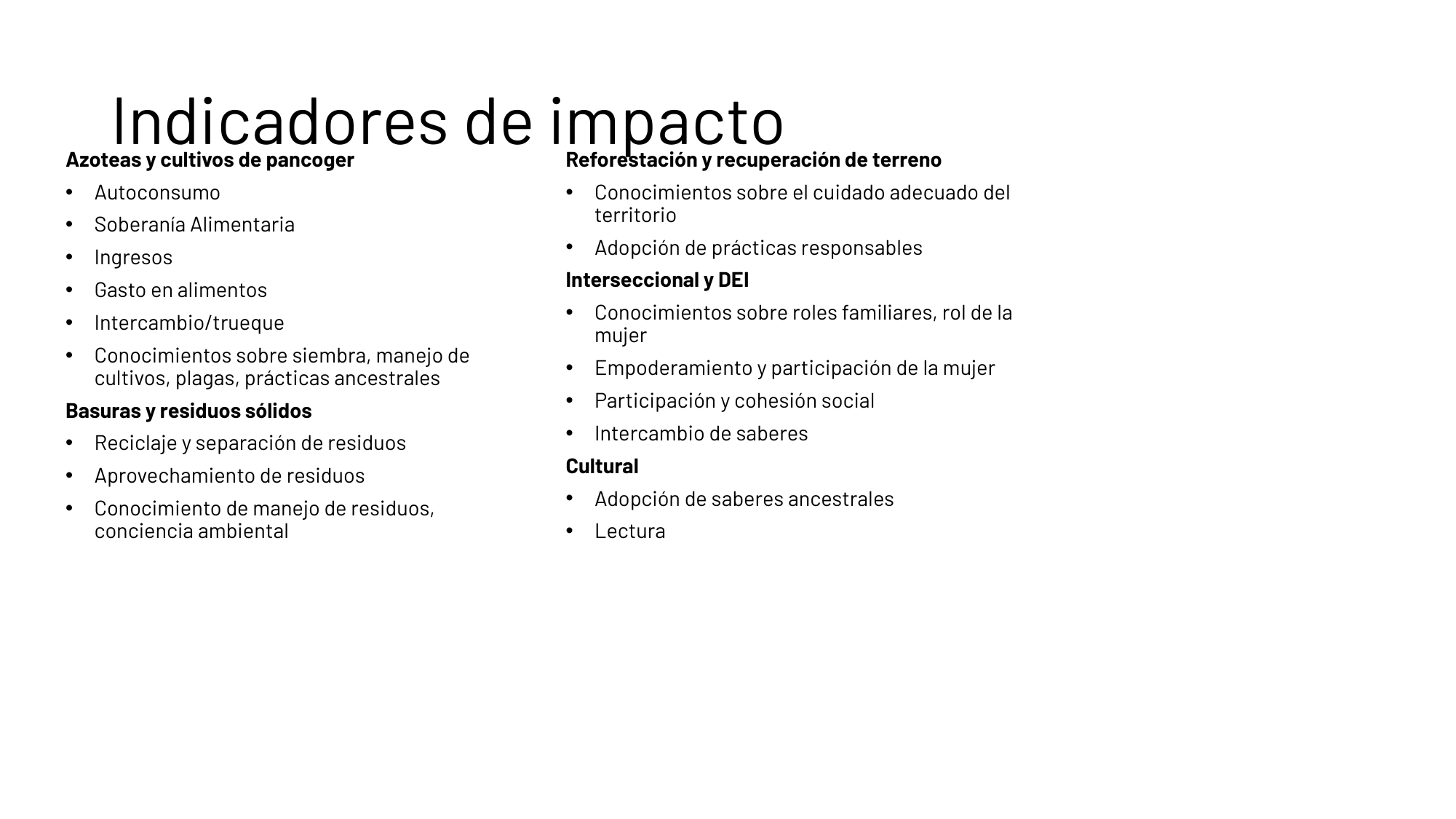

# Indicadores de impacto
Azoteas y cultivos de pancoger
Autoconsumo
Soberanía Alimentaria
Ingresos
Gasto en alimentos
Intercambio/trueque
Conocimientos sobre siembra, manejo de cultivos, plagas, prácticas ancestrales
Basuras y residuos sólidos
Reciclaje y separación de residuos
Aprovechamiento de residuos
Conocimiento de manejo de residuos, conciencia ambiental
Reforestación y recuperación de terreno
Conocimientos sobre el cuidado adecuado del territorio
Adopción de prácticas responsables
Interseccional y DEI
Conocimientos sobre roles familiares, rol de la mujer
Empoderamiento y participación de la mujer
Participación y cohesión social
Intercambio de saberes
Cultural
Adopción de saberes ancestrales
Lectura